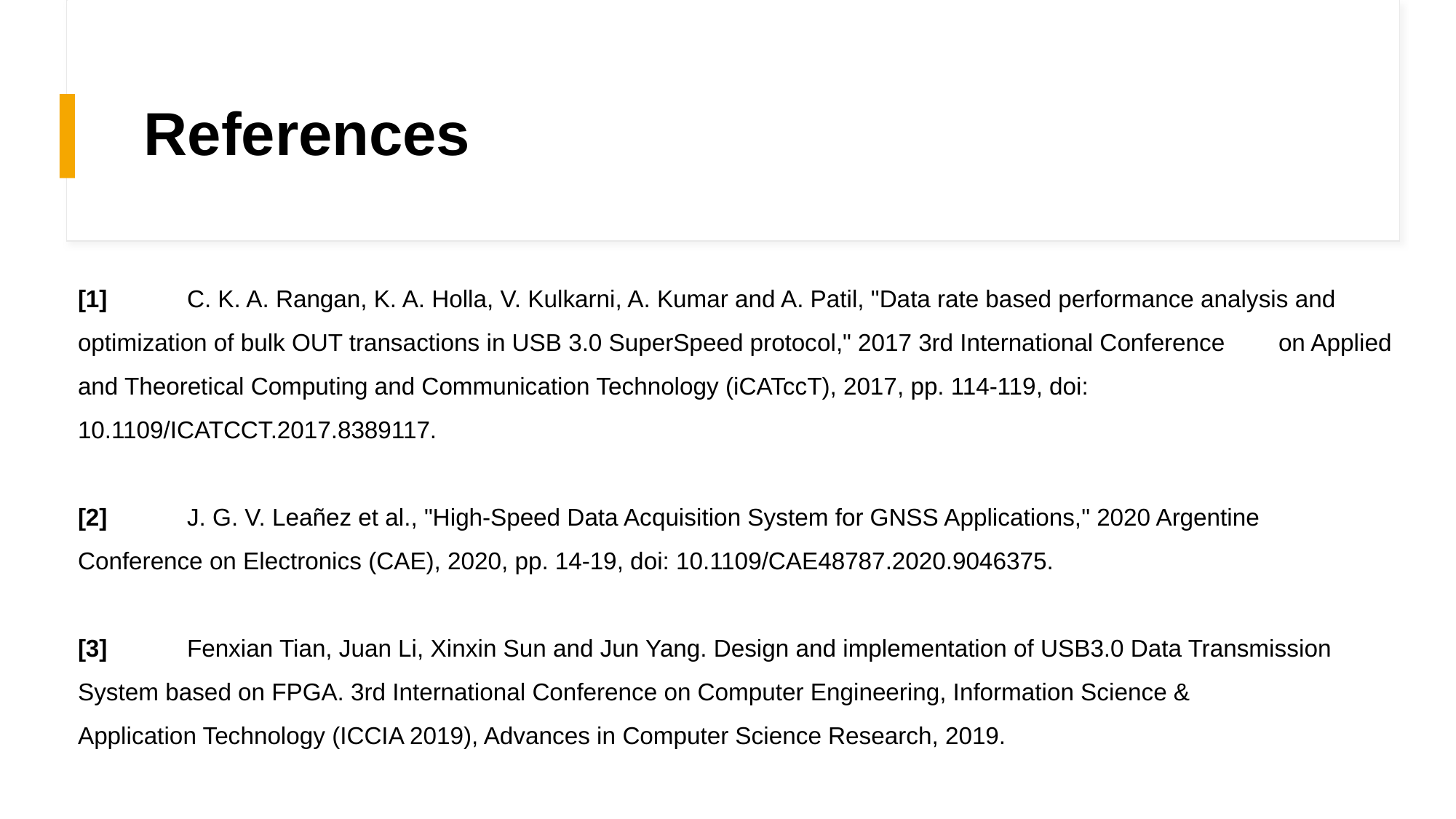

# References
[1] 	C. K. A. Rangan, K. A. Holla, V. Kulkarni, A. Kumar and A. Patil, "Data rate based performance analysis and 	optimization of bulk OUT transactions in USB 3.0 SuperSpeed protocol," 2017 3rd International Conference 	on Applied and Theoretical Computing and Communication Technology (iCATccT), 2017, pp. 114-119, doi: 	10.1109/ICATCCT.2017.8389117.

[2] 	J. G. V. Leañez et al., "High-Speed Data Acquisition System for GNSS Applications," 2020 Argentine 	Conference on Electronics (CAE), 2020, pp. 14-19, doi: 10.1109/CAE48787.2020.9046375.

[3] 	Fenxian Tian, Juan Li, Xinxin Sun and Jun Yang. Design and implementation of USB3.0 Data Transmission 	System based on FPGA. 3rd International Conference on Computer Engineering, Information Science & 	Application Technology (ICCIA 2019), Advances in Computer Science Research, 2019.